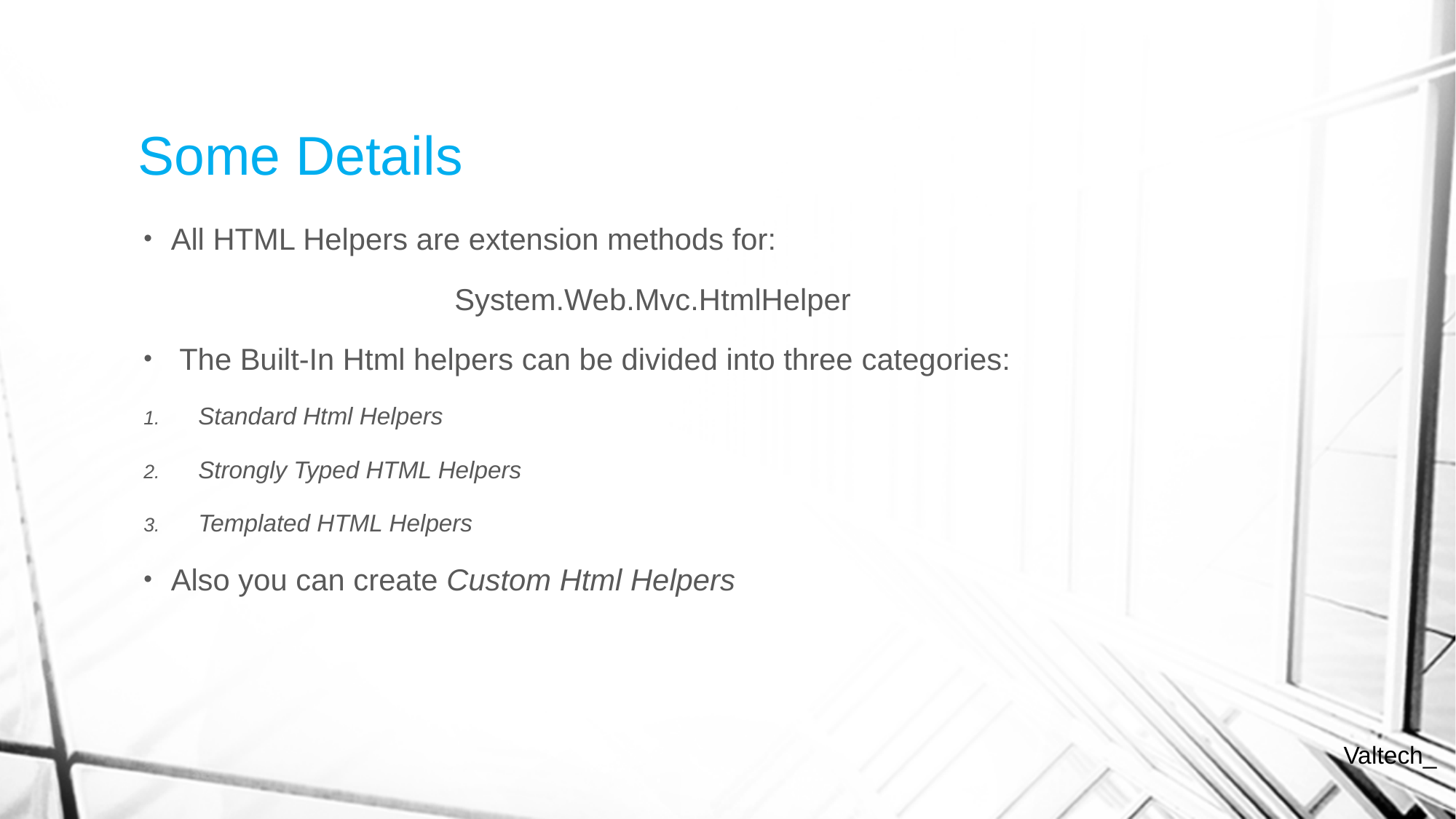

# Some Details
All HTML Helpers are extension methods for:
 System.Web.Mvc.HtmlHelper
 The Built-In Html helpers can be divided into three categories:
Standard Html Helpers
Strongly Typed HTML Helpers
Templated HTML Helpers
Also you can create Custom Html Helpers

Valtech_